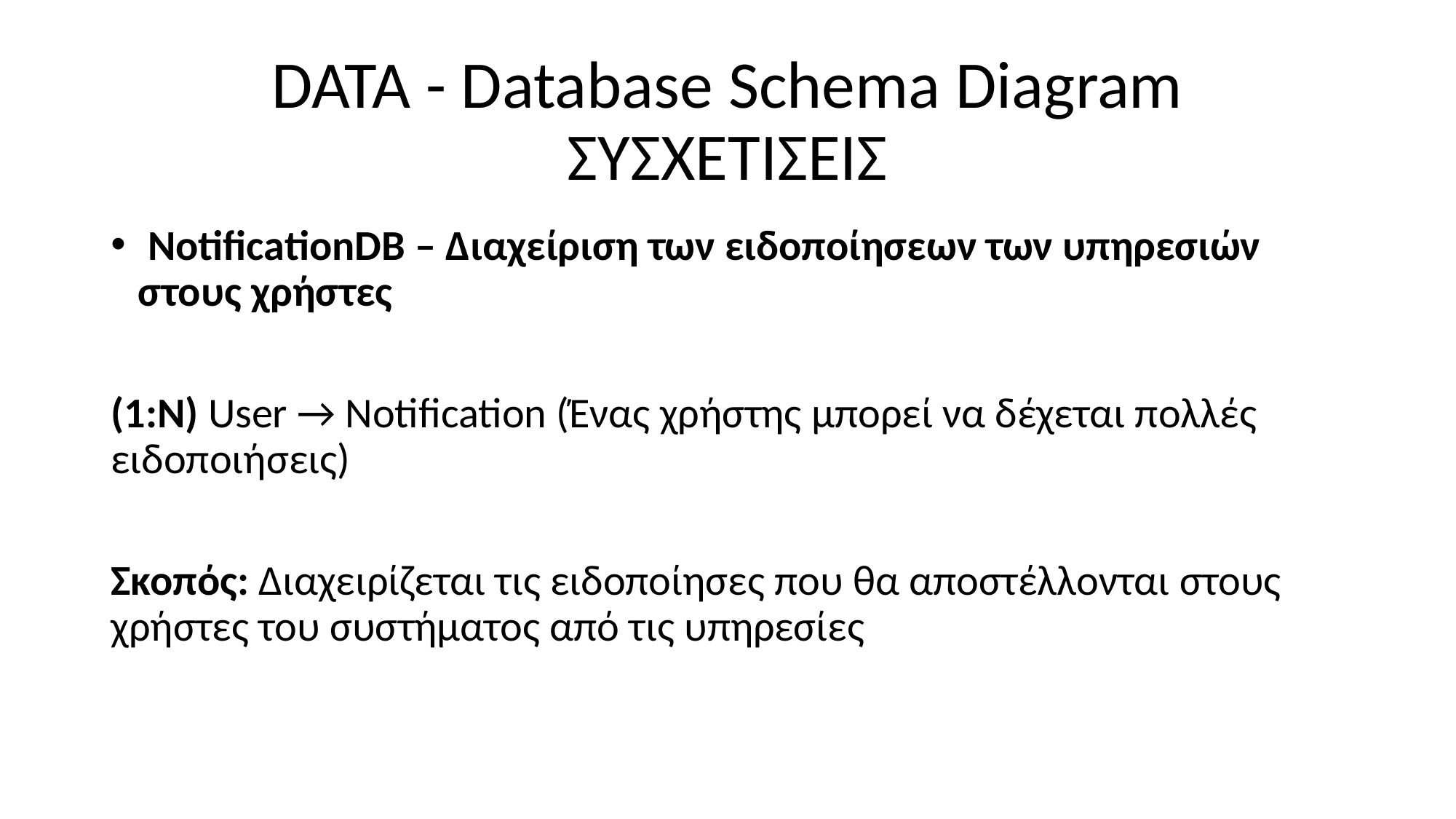

# DATA - Database Schema Diagram ΣΥΣΧΕΤΙΣΕΙΣ
 NotificationDB – Διαχείριση των ειδοποίησεων των υπηρεσιών στους χρήστες

(1:N) User → Notification (Ένας χρήστης μπορεί να δέχεται πολλές ειδοποιήσεις)

Σκοπός: Διαχειρίζεται τις ειδοποίησες που θα αποστέλλονται στους χρήστες του συστήματος από τις υπηρεσίες